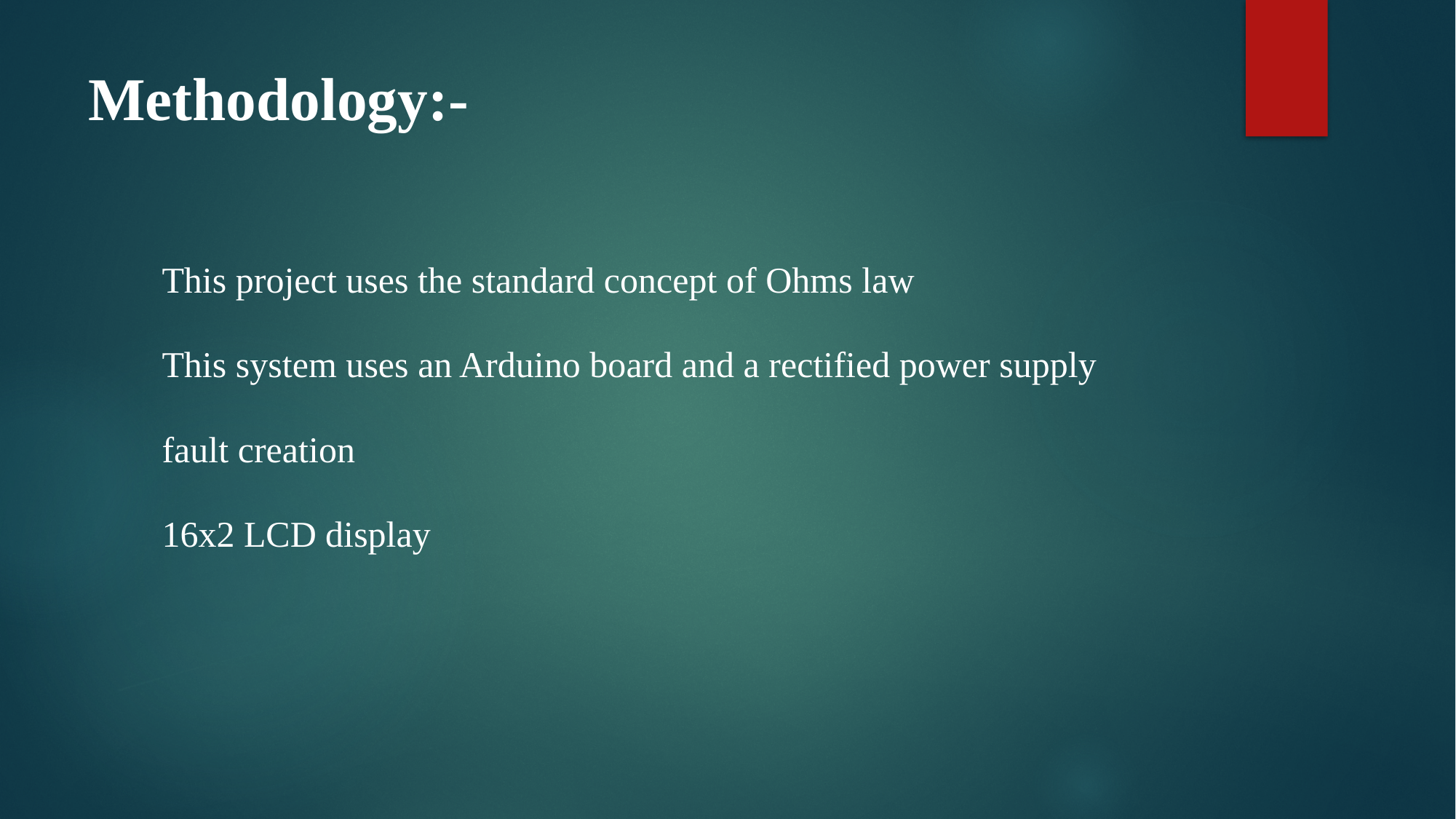

# Methodology:-
This project uses the standard concept of Ohms law
This system uses an Arduino board and a rectified power supply
fault creation
16x2 LCD display